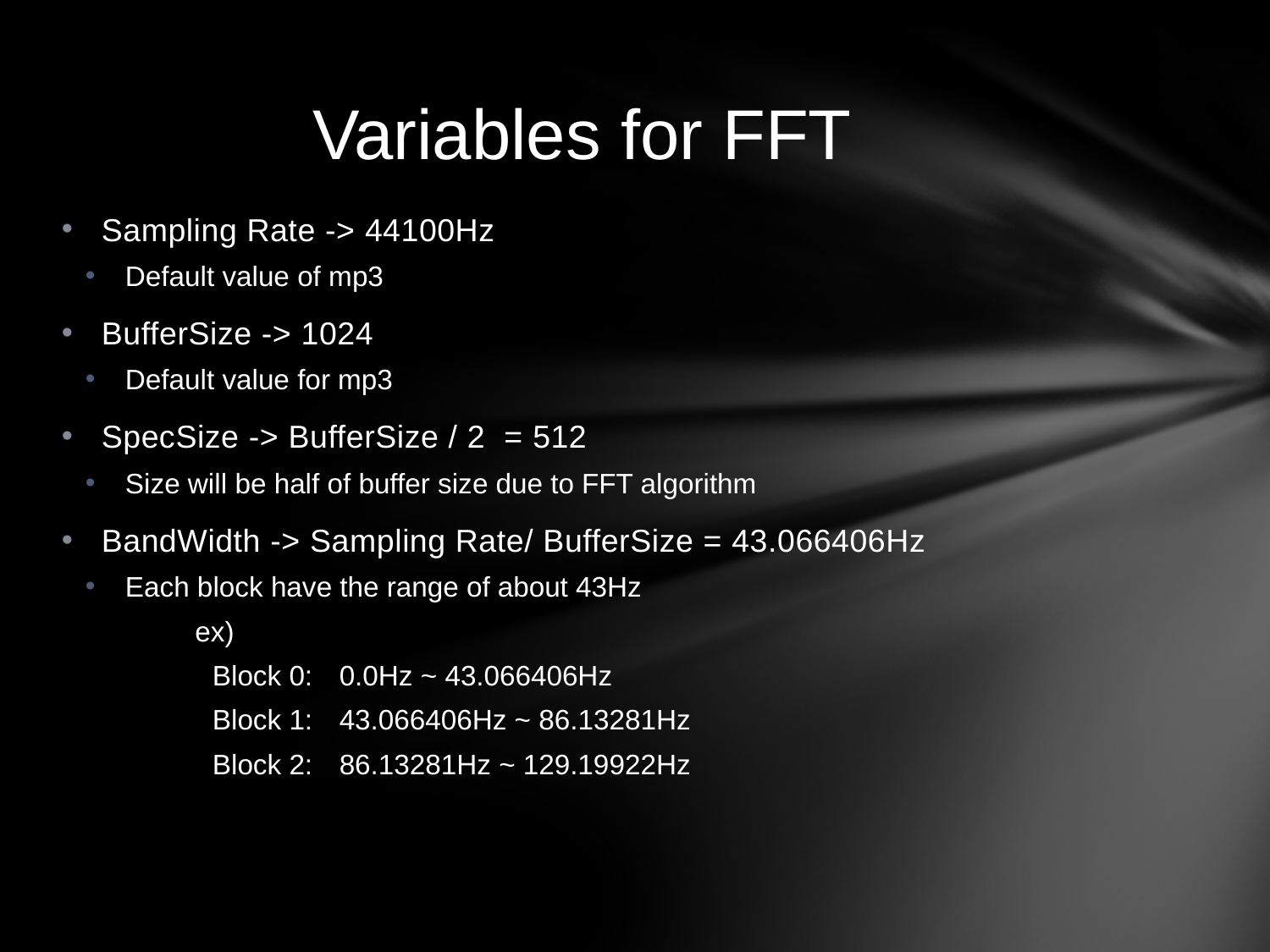

# Variables for FFT
Sampling Rate -> 44100Hz
Default value of mp3
BufferSize -> 1024
Default value for mp3
SpecSize -> BufferSize / 2  = 512
Size will be half of buffer size due to FFT algorithm
BandWidth -> Sampling Rate/ BufferSize = 43.066406Hz
Each block have the range of about 43Hz
              ex)
	Block 0: 	0.0Hz ~ 43.066406Hz
	Block 1: 	43.066406Hz ~ 86.13281Hz
	Block 2:	86.13281Hz ~ 129.19922Hz